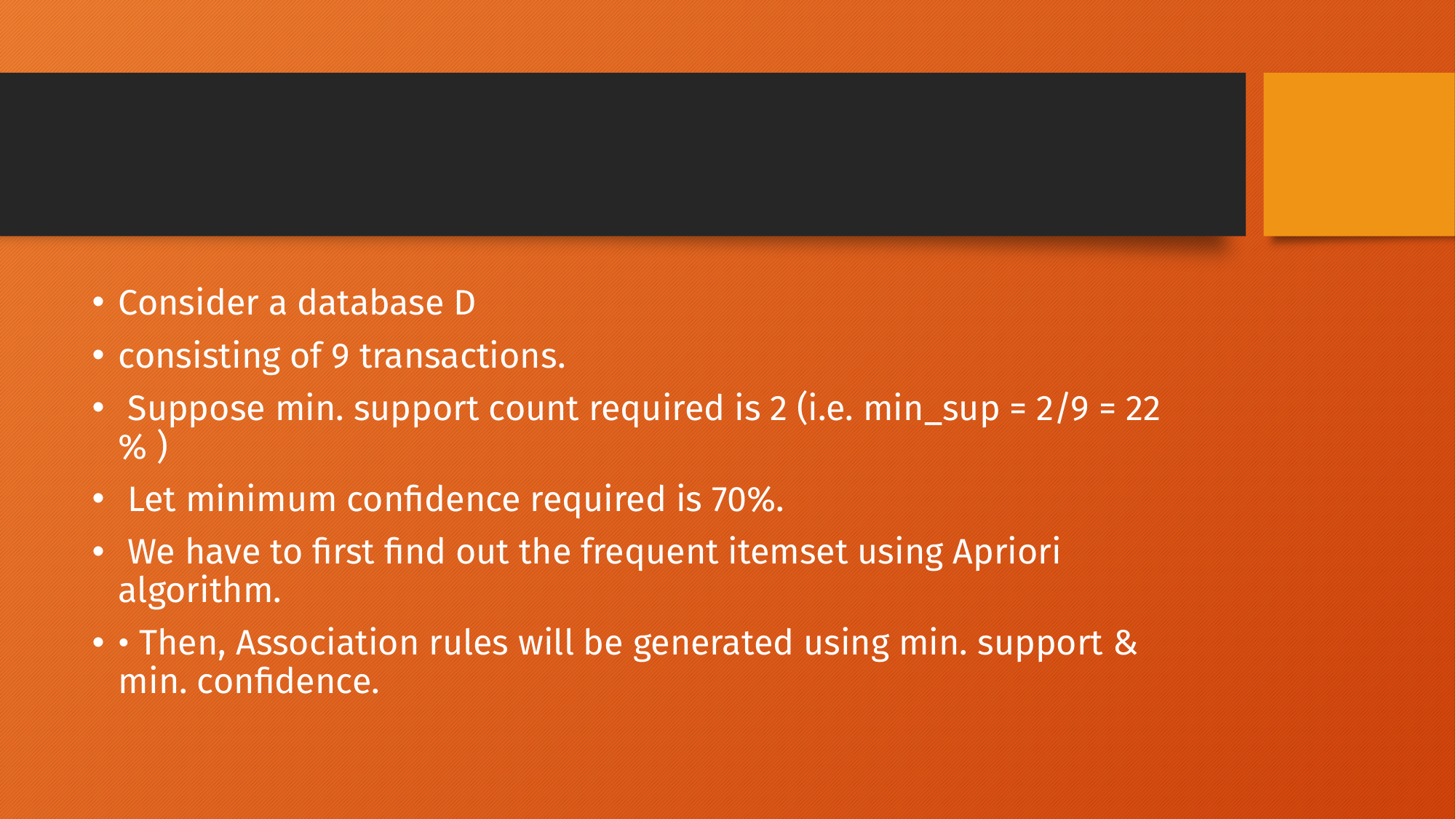

#
Consider a database D
consisting of 9 transactions.
 Suppose min. support count required is 2 (i.e. min_sup = 2/9 = 22 % )
 Let minimum confidence required is 70%.
 We have to first find out the frequent itemset using Apriori algorithm.
• Then, Association rules will be generated using min. support & min. confidence.